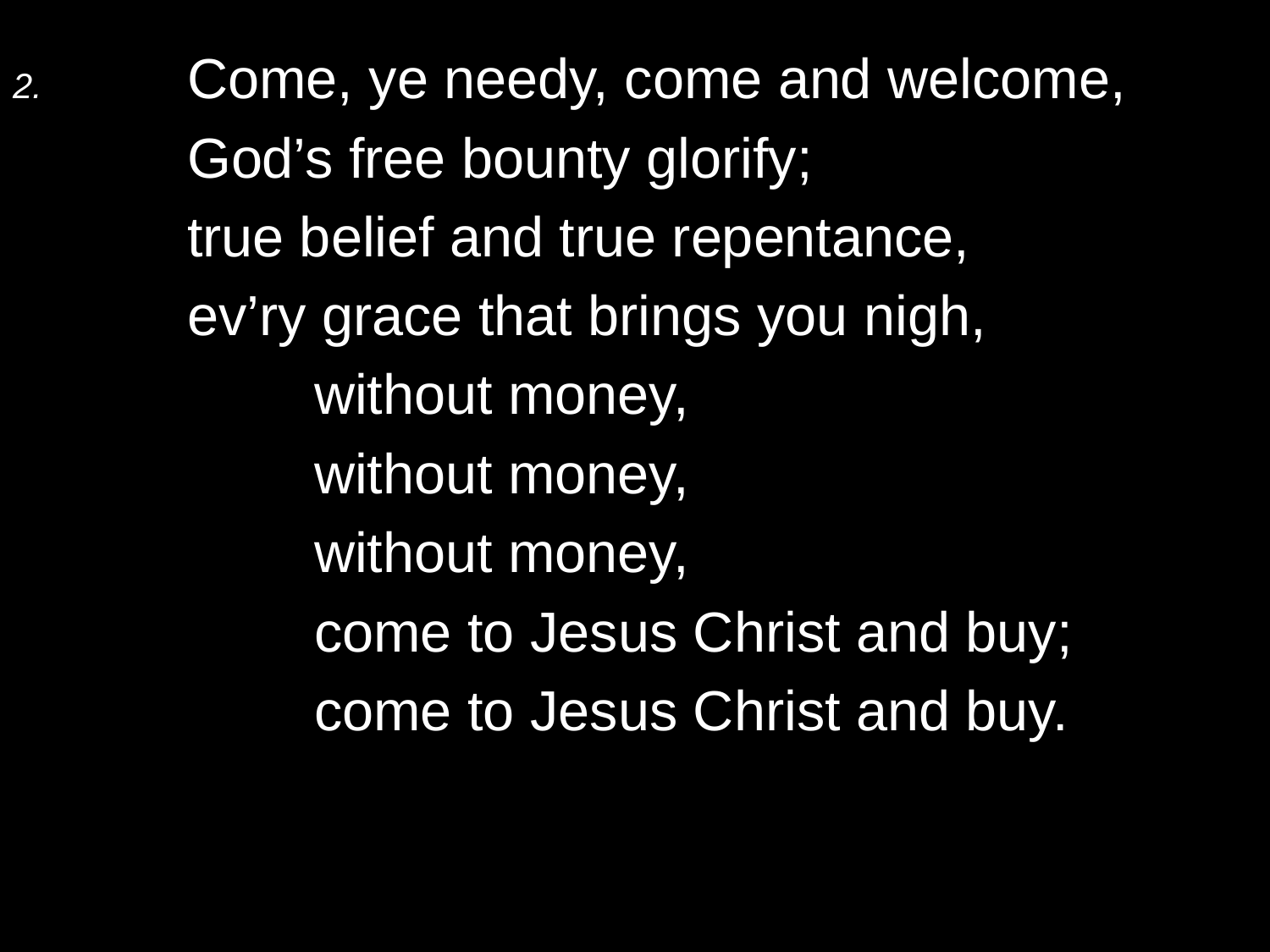

2.	Come, ye needy, come and welcome,
	God’s free bounty glorify;
	true belief and true repentance,
	ev’ry grace that brings you nigh,
		without money,
		without money,
		without money,
		come to Jesus Christ and buy;
		come to Jesus Christ and buy.